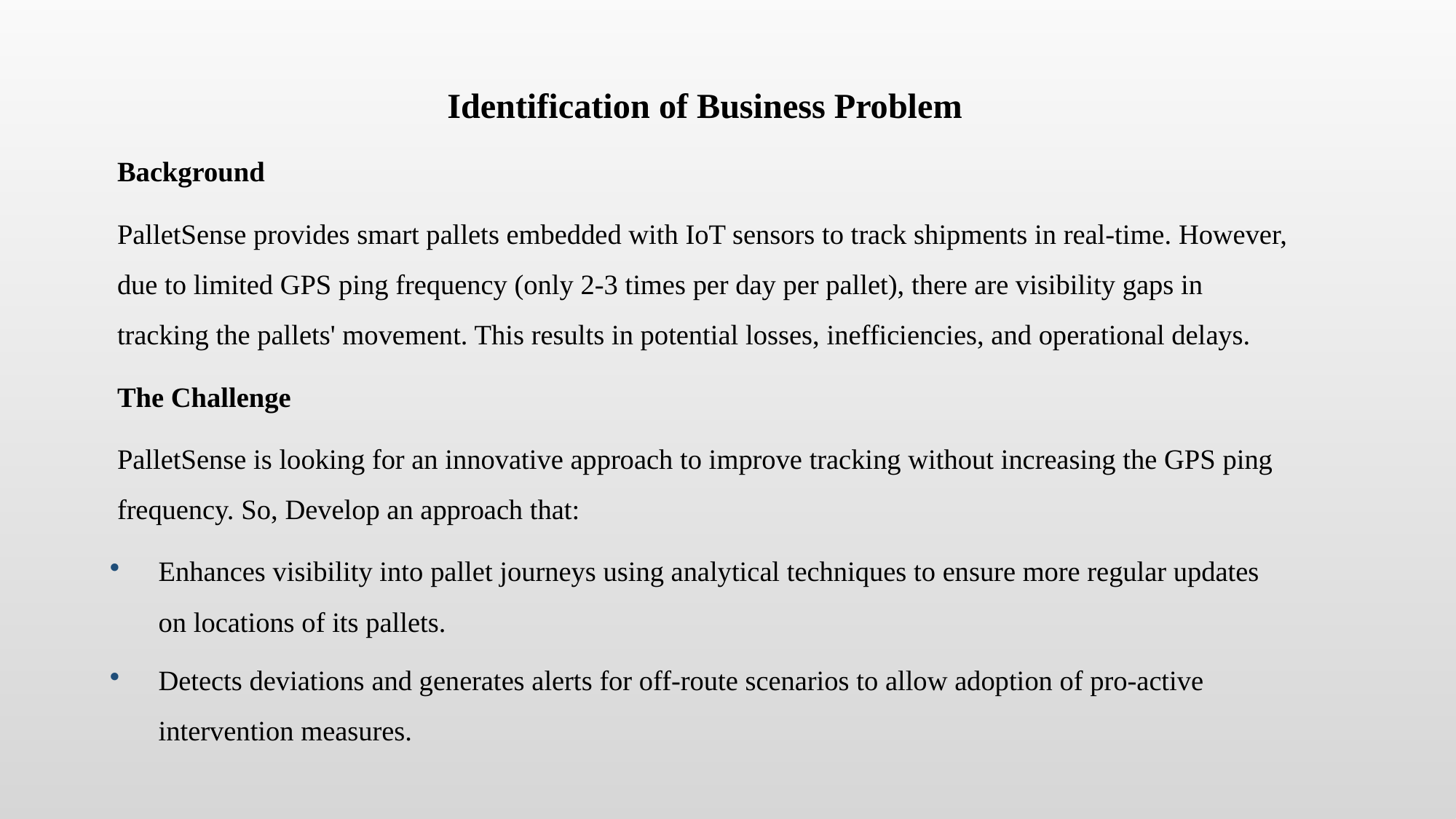

Identification of Business Problem
Background
PalletSense provides smart pallets embedded with IoT sensors to track shipments in real-time. However, due to limited GPS ping frequency (only 2-3 times per day per pallet), there are visibility gaps in tracking the pallets' movement. This results in potential losses, inefficiencies, and operational delays.
The Challenge
PalletSense is looking for an innovative approach to improve tracking without increasing the GPS ping frequency. So, Develop an approach that:
Enhances visibility into pallet journeys using analytical techniques to ensure more regular updates on locations of its pallets.
Detects deviations and generates alerts for off-route scenarios to allow adoption of pro-active intervention measures.